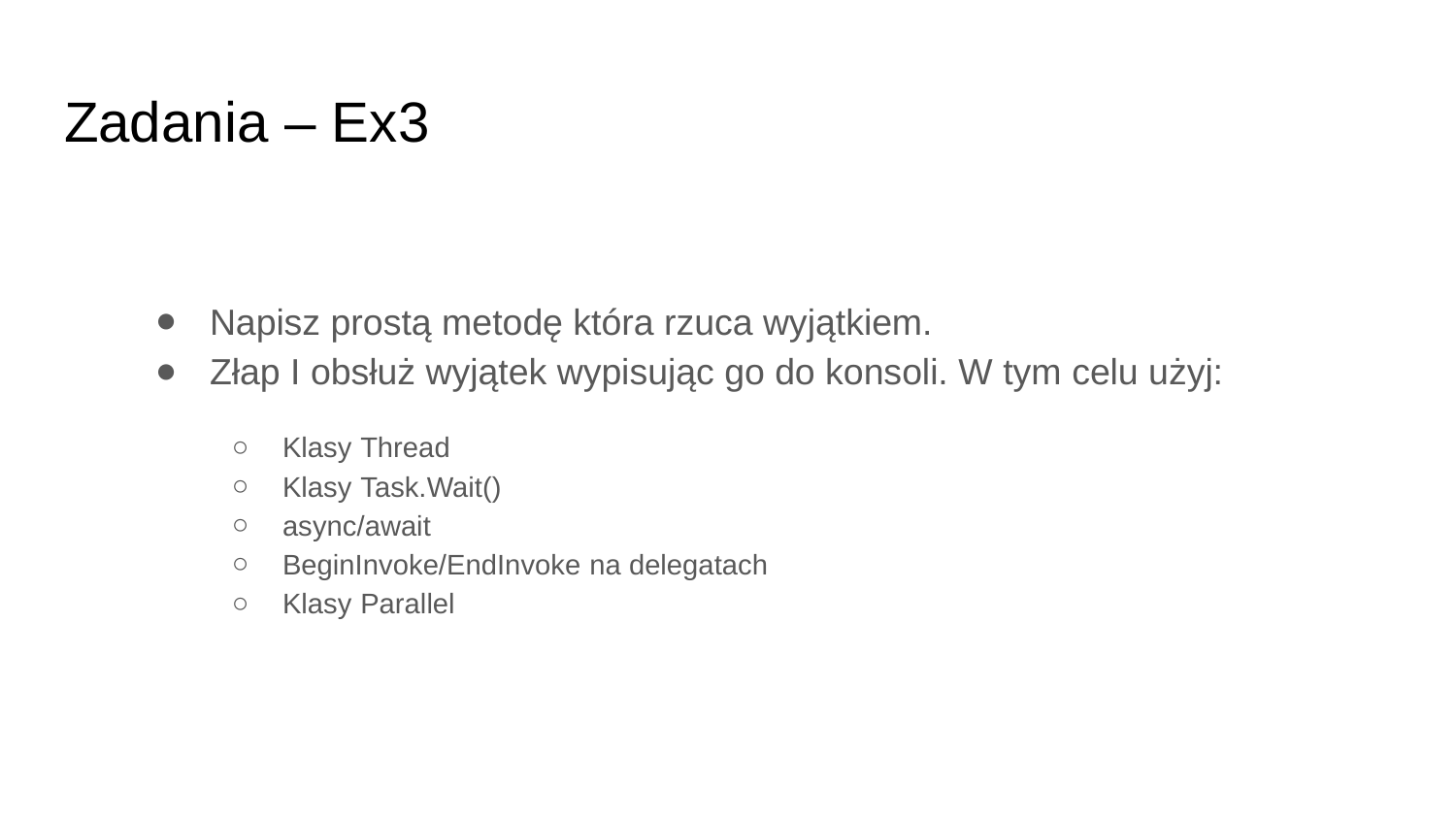

# Zadania – Ex3

Napisz prostą metodę która rzuca wyjątkiem.
Złap I obsłuż wyjątek wypisując go do konsoli. W tym celu użyj:
Klasy Thread
Klasy Task.Wait()
async/await
BeginInvoke/EndInvoke na delegatach
Klasy Parallel